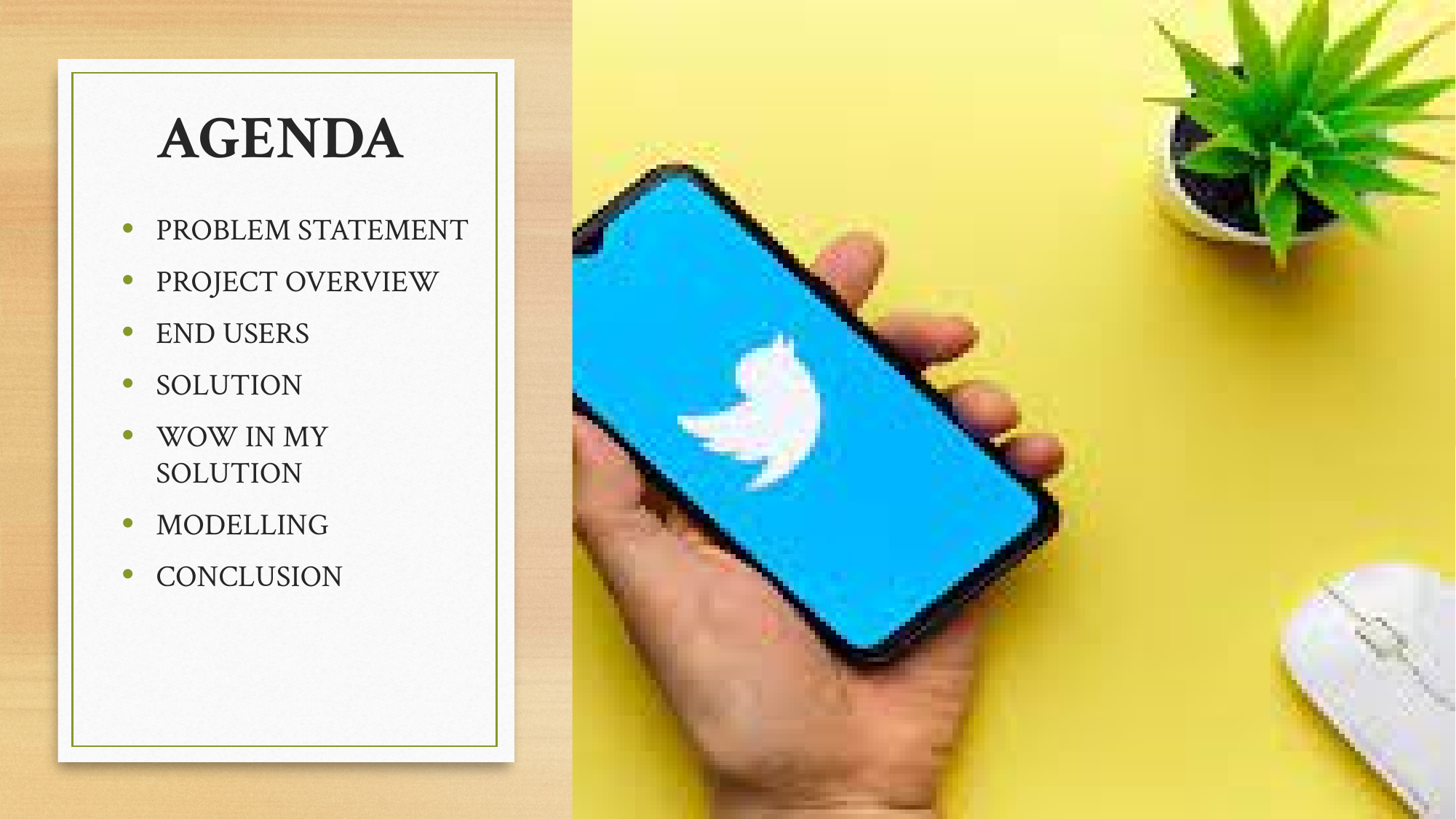

# AGENDA
PROBLEM STATEMENT
PROJECT OVERVIEW
END USERS
SOLUTION
WOW IN MY SOLUTION
MODELLING
CONCLUSION